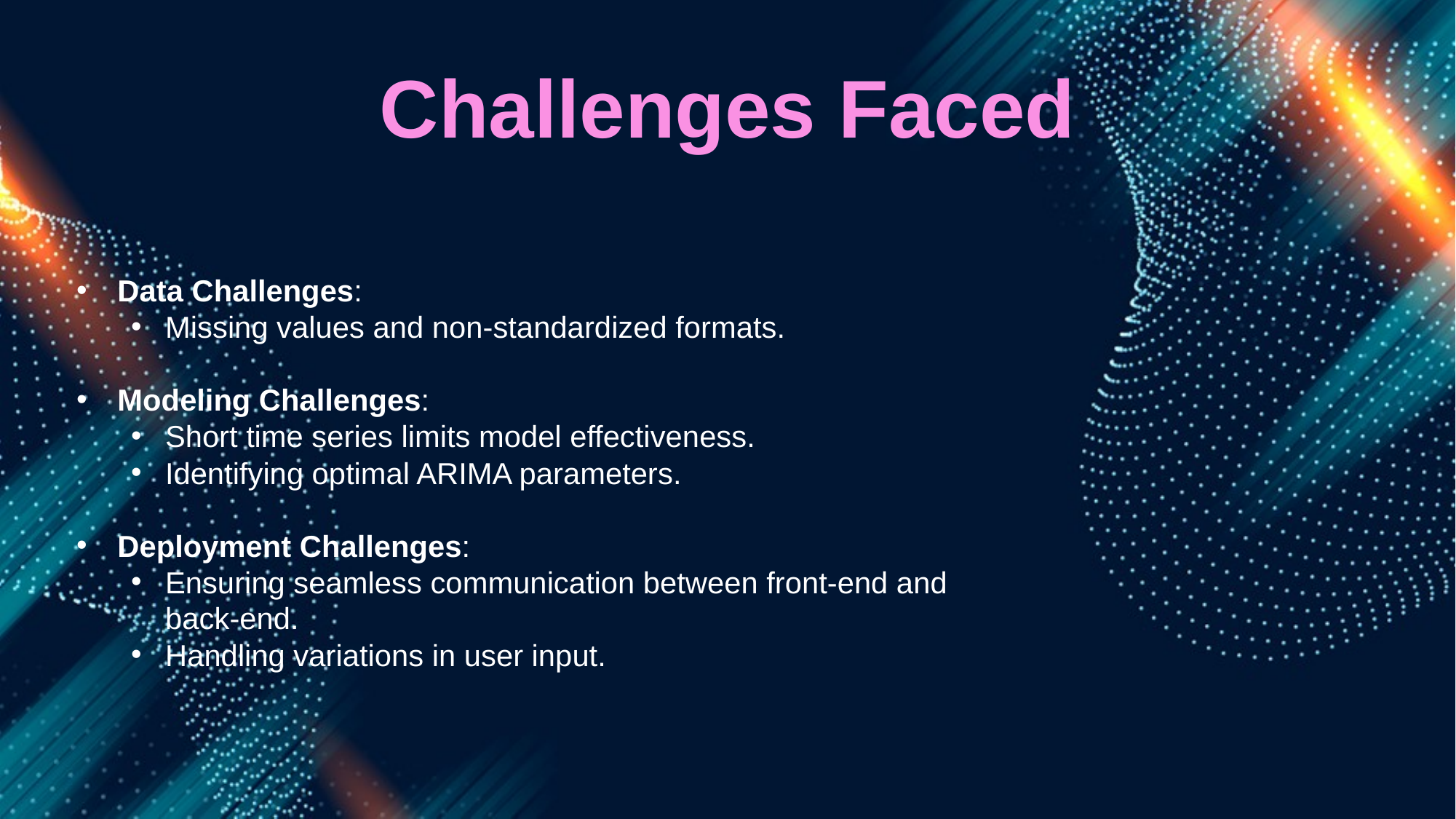

# Challenges Faced

Data Challenges:
Missing values and non-standardized formats.

Modeling Challenges:
Short time series limits model effectiveness.
Identifying optimal ARIMA parameters.

Deployment Challenges:
Ensuring seamless communication between front-end and back-end.
Handling variations in user input.